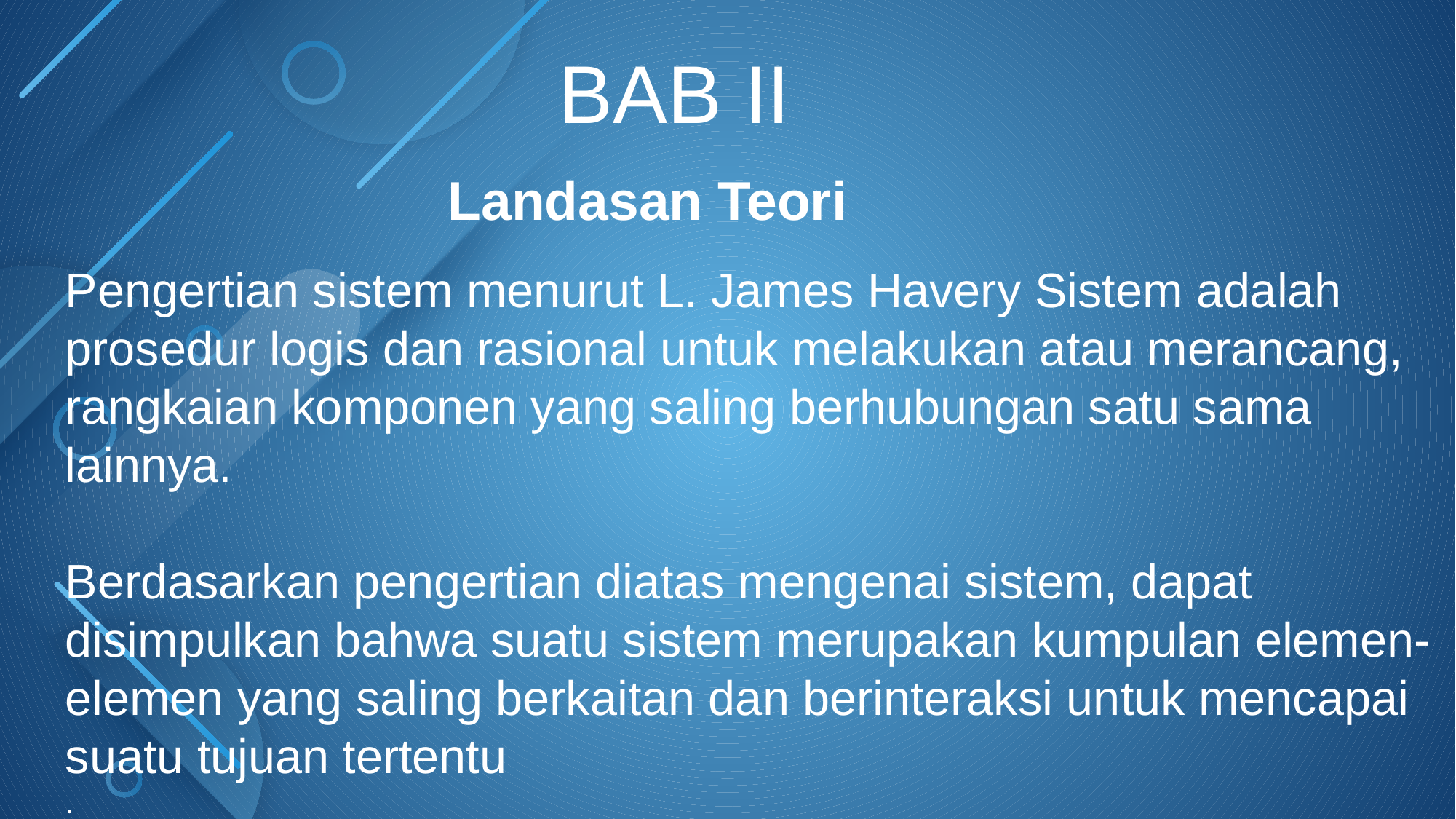

BAB II
		Landasan Teori
Pengertian sistem menurut L. James Havery Sistem adalah prosedur logis dan rasional untuk melakukan atau merancang, rangkaian komponen yang saling berhubungan satu sama lainnya.

Berdasarkan pengertian diatas mengenai sistem, dapat disimpulkan bahwa suatu sistem merupakan kumpulan elemen-elemen yang saling berkaitan dan berinteraksi untuk mencapai suatu tujuan tertentu
.